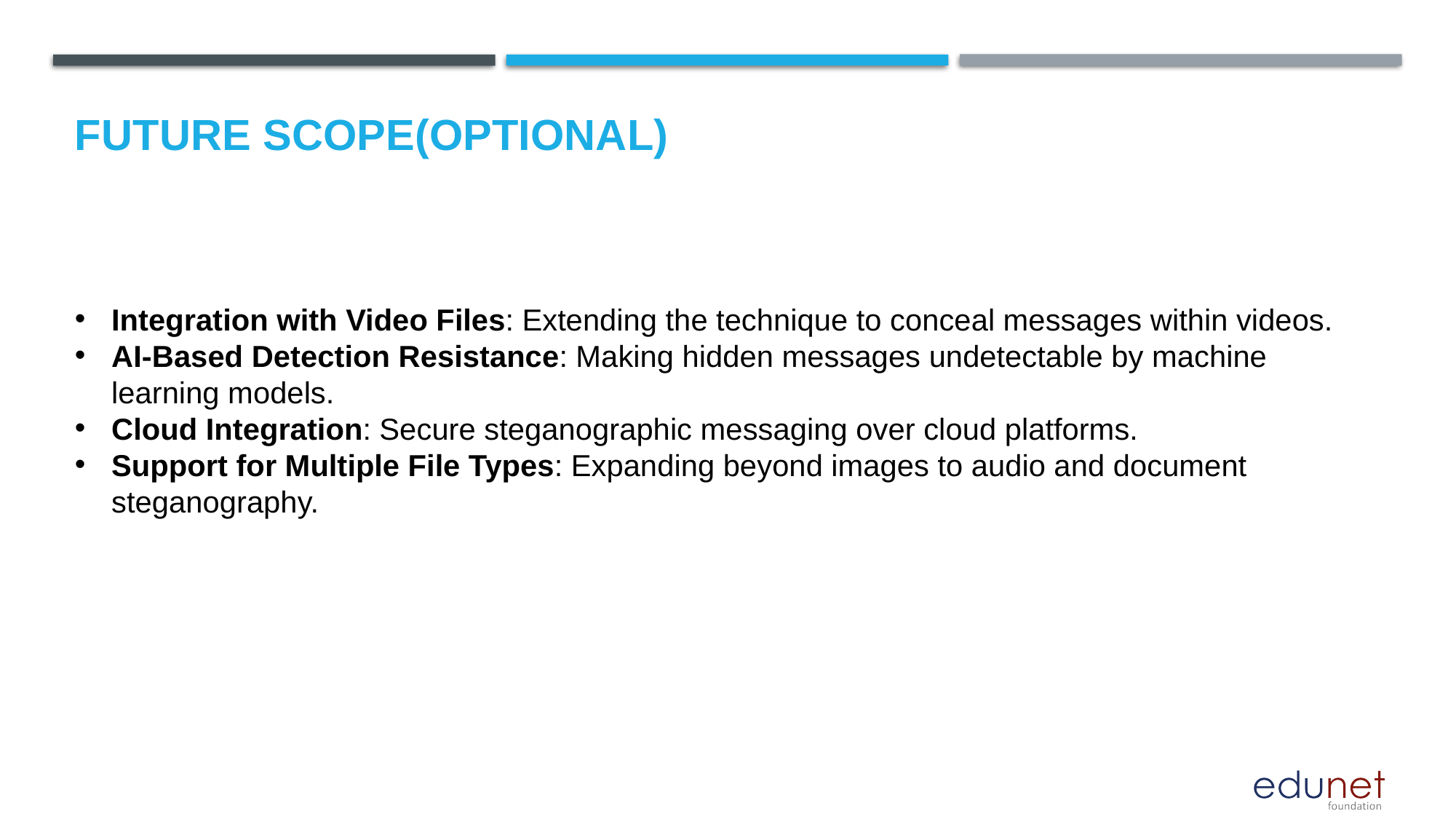

Future scope(optional)
Integration with Video Files: Extending the technique to conceal messages within videos.
AI-Based Detection Resistance: Making hidden messages undetectable by machine learning models.
Cloud Integration: Secure steganographic messaging over cloud platforms.
Support for Multiple File Types: Expanding beyond images to audio and document steganography.